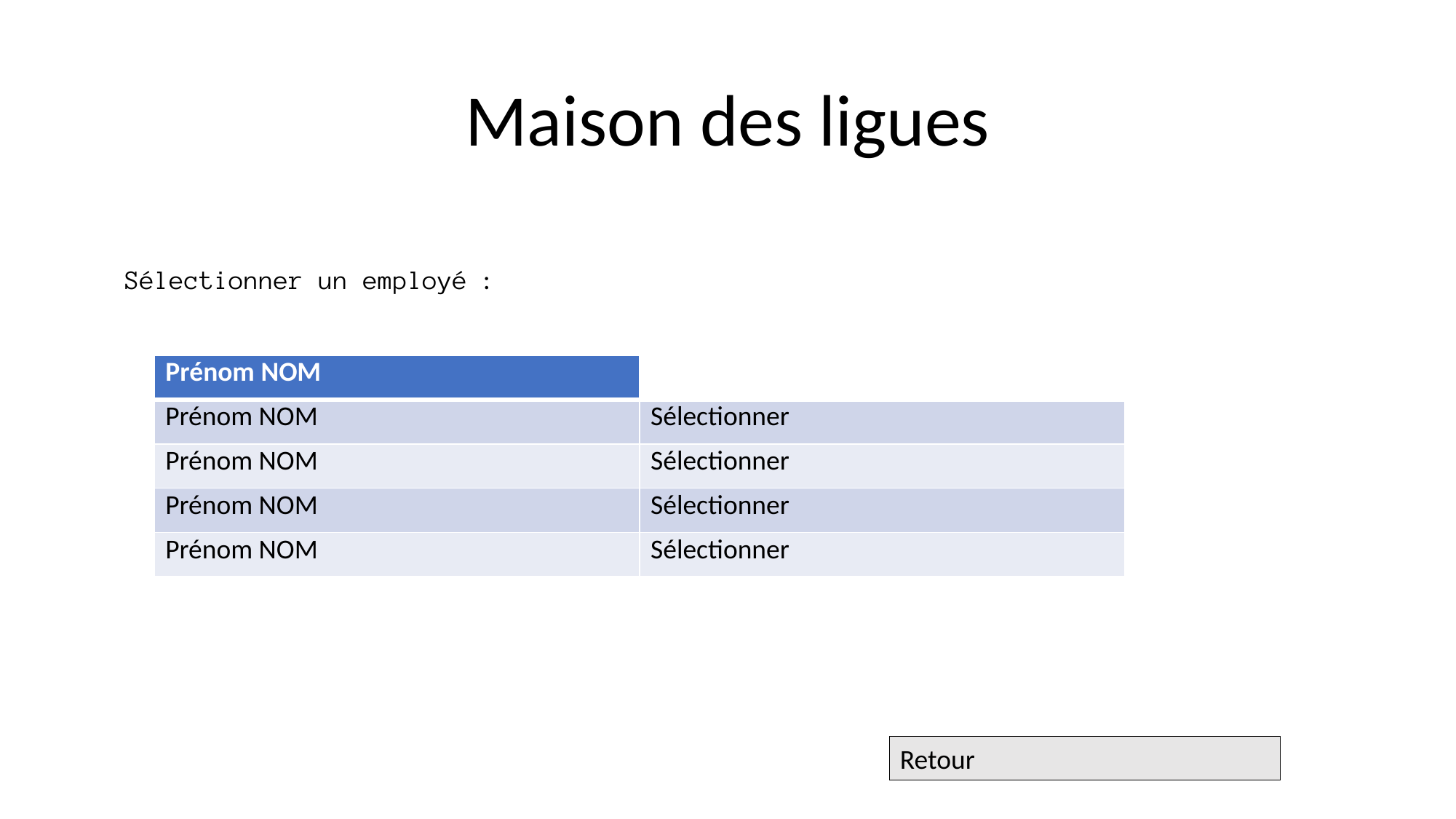

# Maison des ligues
Sélectionner un employé :
| Prénom NOM |  |
| --- | --- |
| Prénom NOM | Sélectionner |
| Prénom NOM | Sélectionner |
| Prénom NOM | Sélectionner |
| Prénom NOM | Sélectionner |
Retour